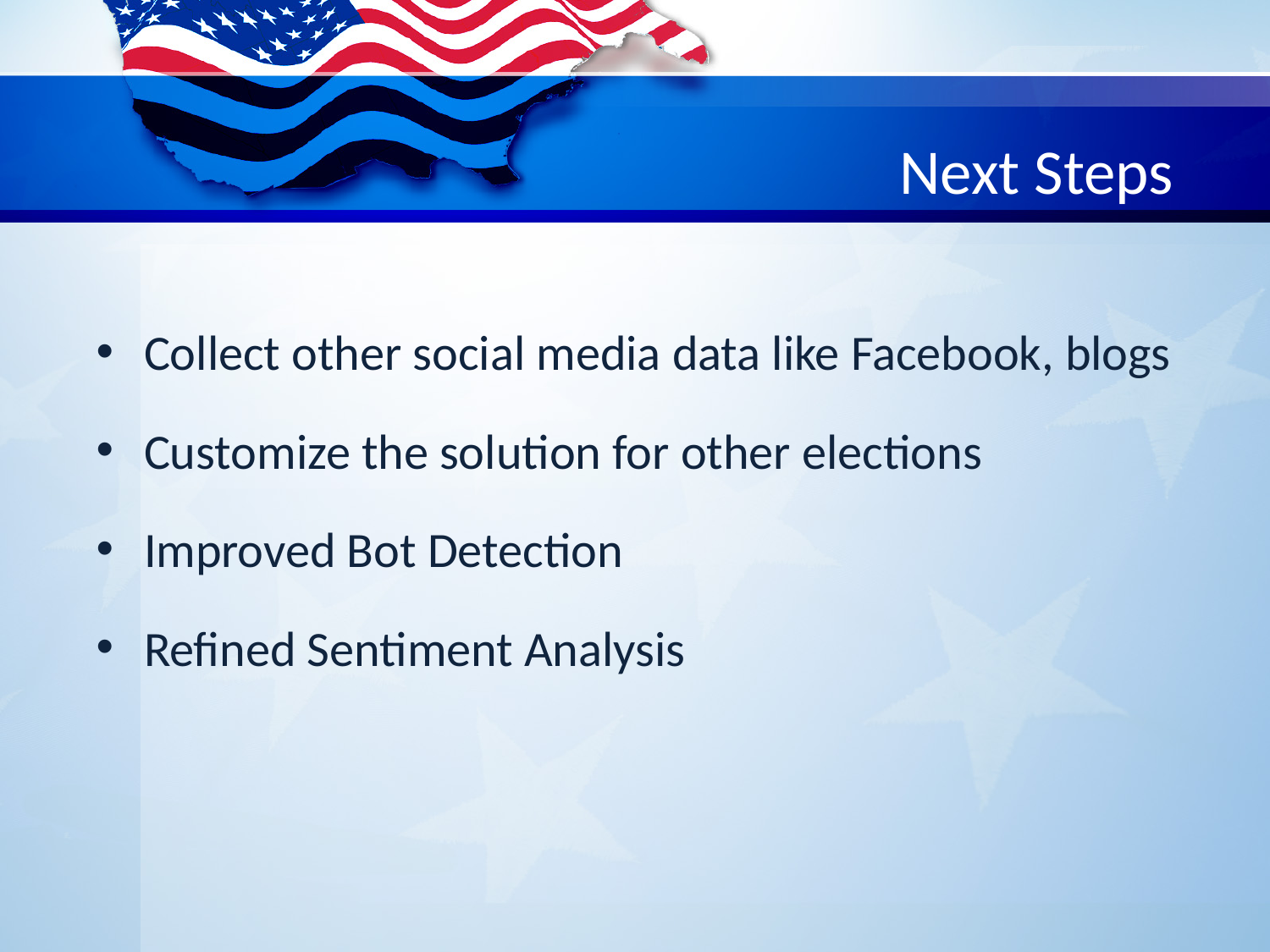

# Next Steps
Collect other social media data like Facebook, blogs
Customize the solution for other elections
Improved Bot Detection
Refined Sentiment Analysis